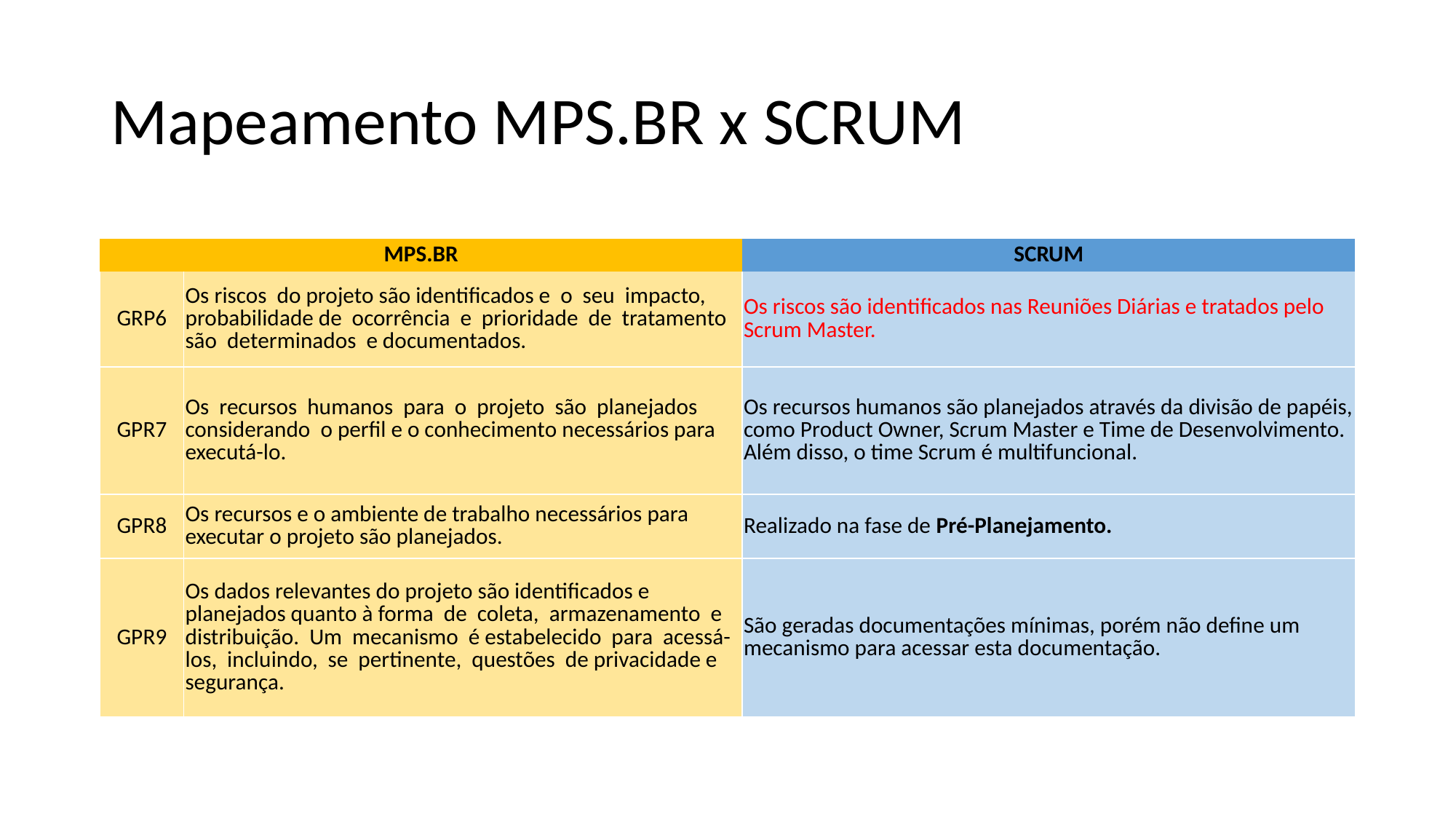

# Mapeamento MPS.BR x SCRUM
| MPS.BR |  | SCRUM |
| --- | --- | --- |
| GRP6 | Os riscos do projeto são identificados e o seu impacto, probabilidade de ocorrência e prioridade de tratamento são determinados e documentados. | Os riscos são identificados nas Reuniões Diárias e tratados pelo Scrum Master. |
| GPR7 | Os recursos humanos para o projeto são planejados considerando o perfil e o conhecimento necessários para executá-lo. | Os recursos humanos são planejados através da divisão de papéis, como Product Owner, Scrum Master e Time de Desenvolvimento. Além disso, o time Scrum é multifuncional. |
| GPR8 | Os recursos e o ambiente de trabalho necessários para executar o projeto são planejados. | Realizado na fase de Pré-Planejamento. |
| GPR9 | Os dados relevantes do projeto são identificados e planejados quanto à forma de coleta, armazenamento e distribuição. Um mecanismo é estabelecido para acessá-los, incluindo, se pertinente, questões de privacidade e segurança. | São geradas documentações mínimas, porém não define um mecanismo para acessar esta documentação. |